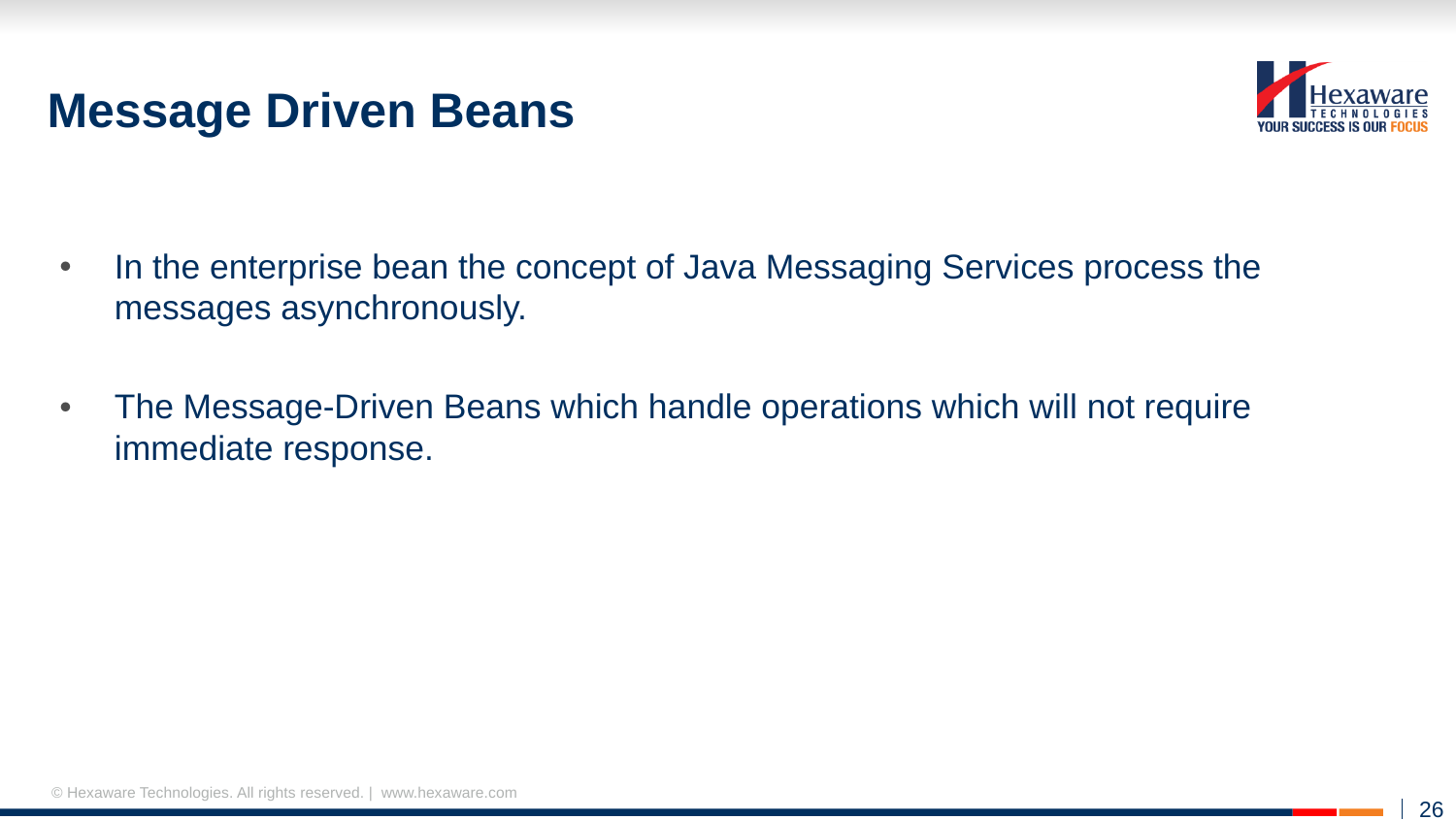

# Message Driven Beans

In the enterprise bean the concept of Java Messaging Services process the messages asynchronously.

The Message-Driven Beans which handle operations which will not require immediate response.